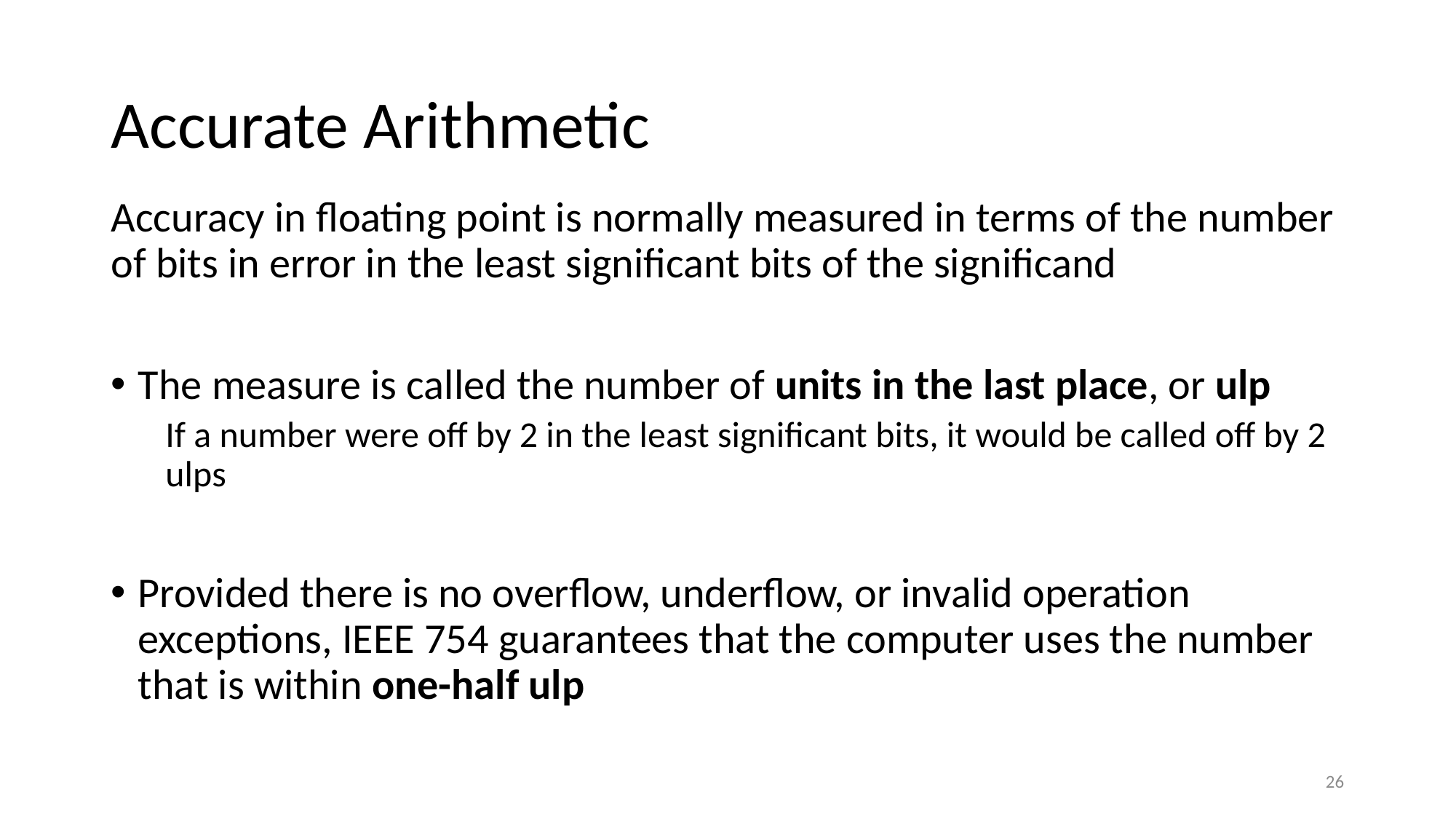

# Accurate Arithmetic
Accuracy in floating point is normally measured in terms of the number of bits in error in the least significant bits of the significand

The measure is called the number of units in the last place, or ulp
If a number were off by 2 in the least significant bits, it would be called off by 2 ulps

Provided there is no overflow, underflow, or invalid operation exceptions, IEEE 754 guarantees that the computer uses the number that is within one-half ulp
26